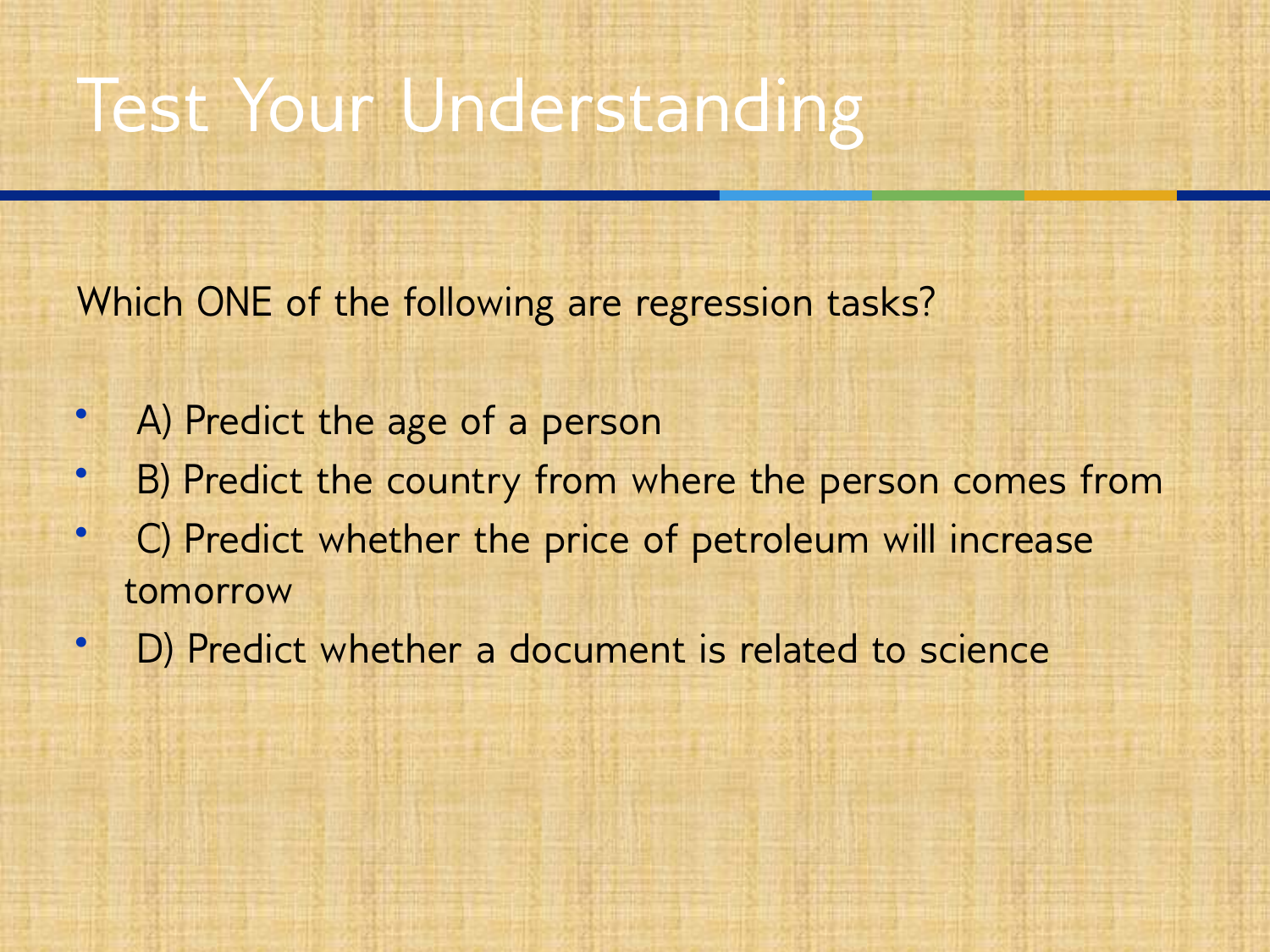

# Test Your Understanding

Which ONE of the following are regression tasks?

 A) Predict the age of a person
 B) Predict the country from where the person comes from
 C) Predict whether the price of petroleum will increase tomorrow
 D) Predict whether a document is related to science